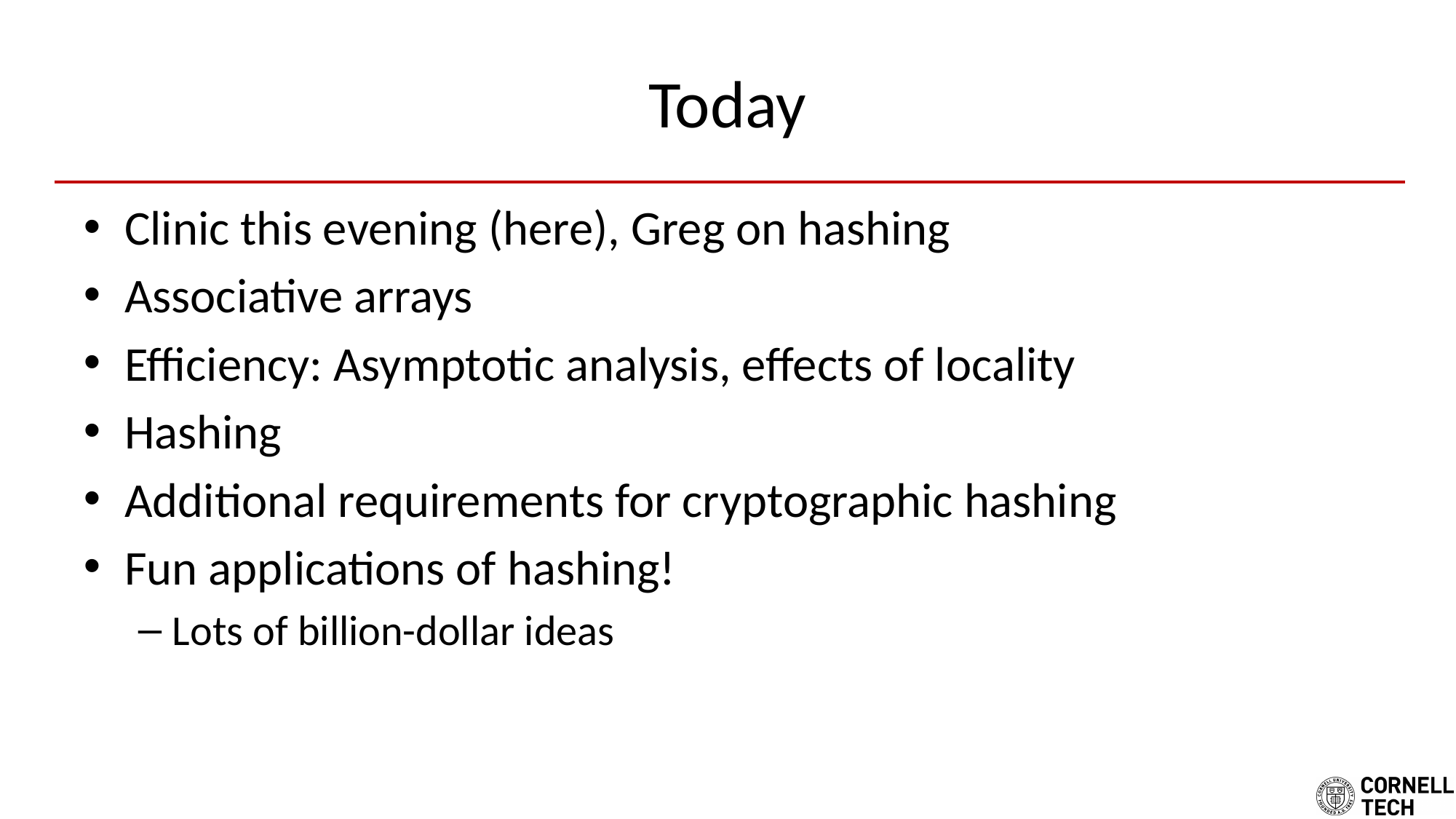

# Today
Clinic this evening (here), Greg on hashing
Associative arrays
Efficiency: Asymptotic analysis, effects of locality
Hashing
Additional requirements for cryptographic hashing
Fun applications of hashing!
Lots of billion-dollar ideas